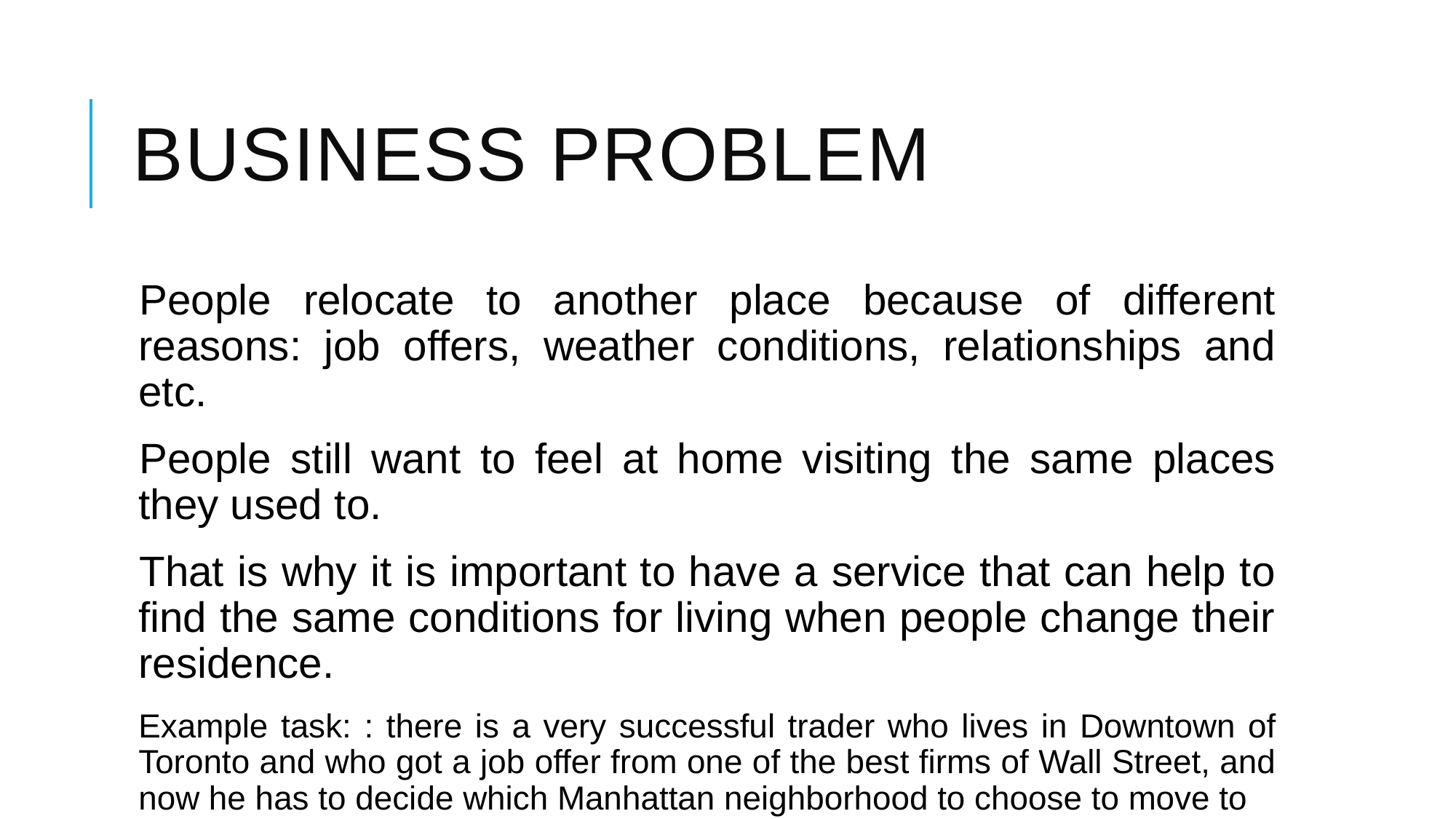

# Business Problem
People relocate to another place because of different reasons: job offers, weather conditions, relationships and etc.
People still want to feel at home visiting the same places they used to.
That is why it is important to have a service that can help to find the same conditions for living when people change their residence.
Example task: : there is a very successful trader who lives in Downtown of Toronto and who got a job offer from one of the best firms of Wall Street, and now he has to decide which Manhattan neighborhood to choose to move to